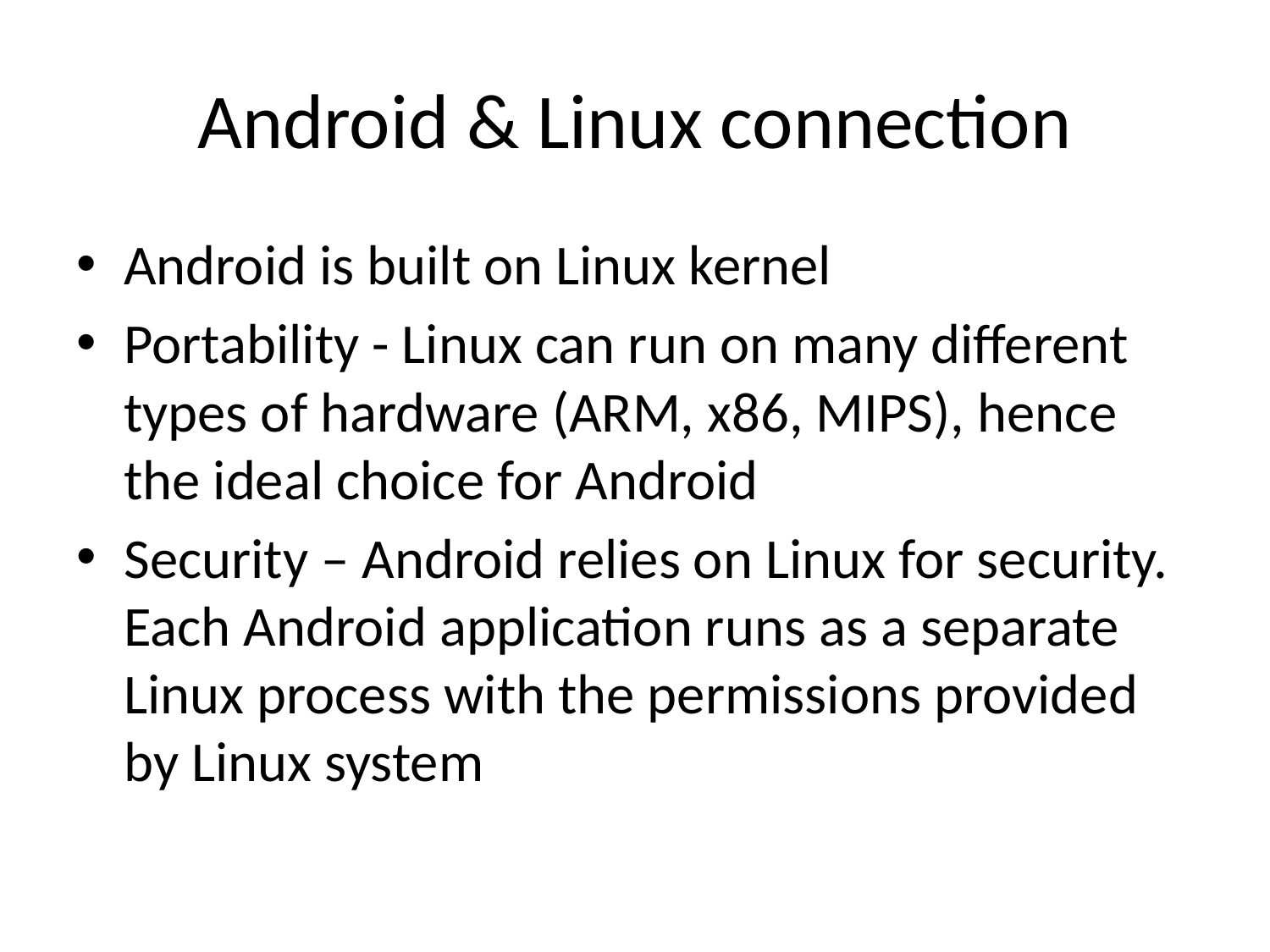

# Android & Linux connection
Android is built on Linux kernel
Portability - Linux can run on many different types of hardware (ARM, x86, MIPS), hence the ideal choice for Android
Security – Android relies on Linux for security. Each Android application runs as a separate Linux process with the permissions provided by Linux system